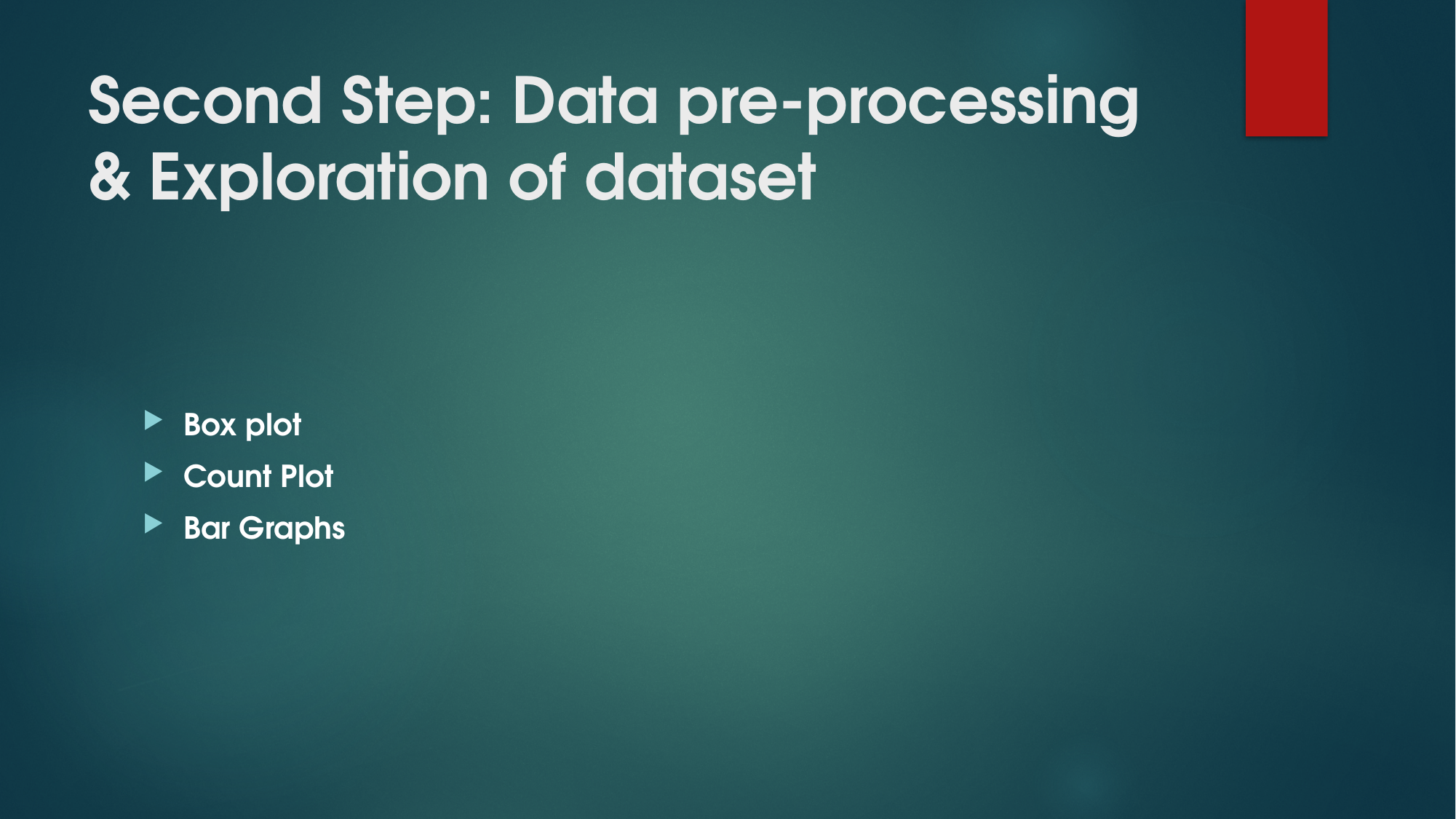

# Second Step: Data pre-processing & Exploration of dataset

Box plot
Count Plot
Bar Graphs